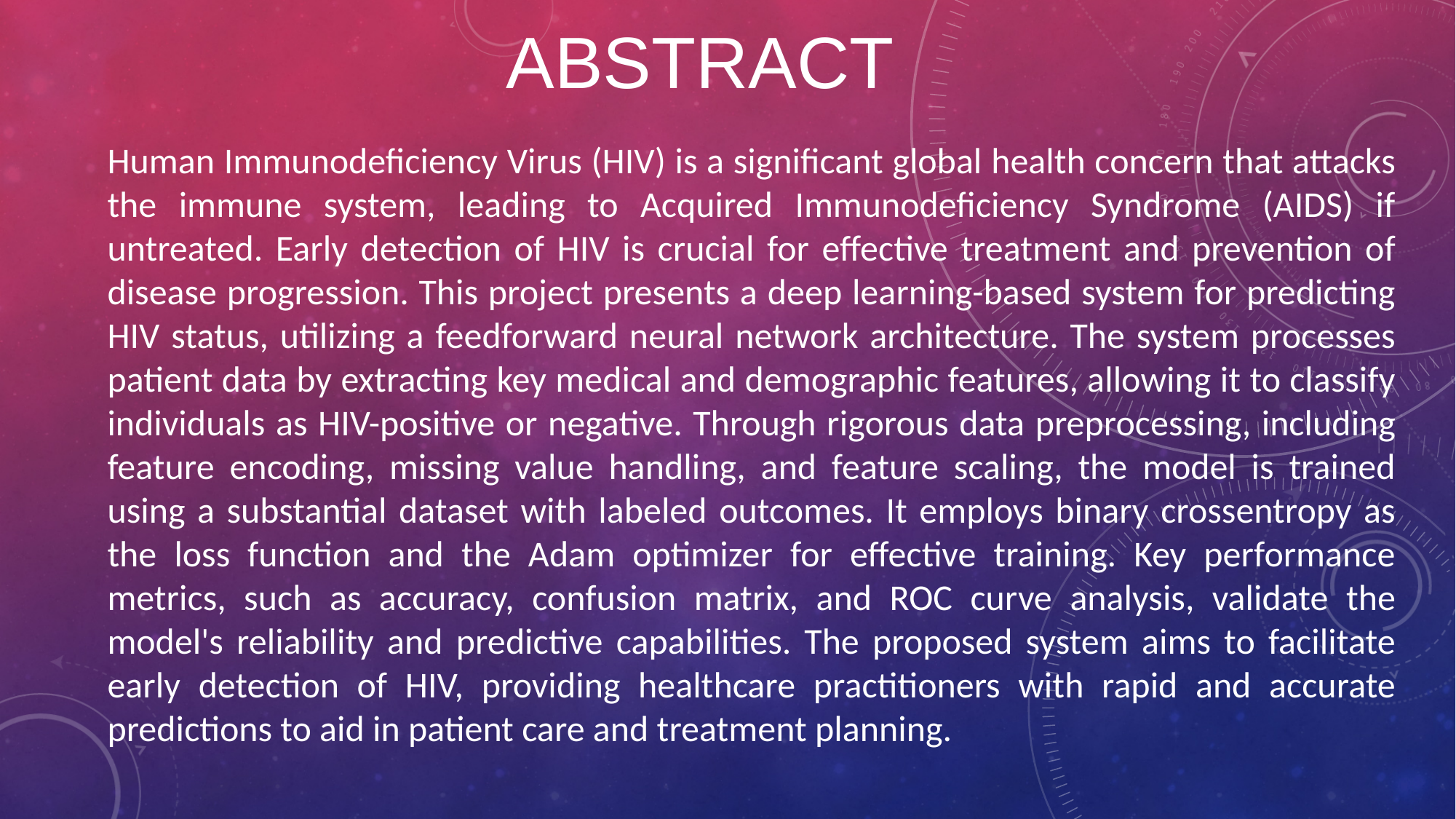

# ABSTract
Human Immunodeficiency Virus (HIV) is a significant global health concern that attacks the immune system, leading to Acquired Immunodeficiency Syndrome (AIDS) if untreated. Early detection of HIV is crucial for effective treatment and prevention of disease progression. This project presents a deep learning-based system for predicting HIV status, utilizing a feedforward neural network architecture. The system processes patient data by extracting key medical and demographic features, allowing it to classify individuals as HIV-positive or negative. Through rigorous data preprocessing, including feature encoding, missing value handling, and feature scaling, the model is trained using a substantial dataset with labeled outcomes. It employs binary crossentropy as the loss function and the Adam optimizer for effective training. Key performance metrics, such as accuracy, confusion matrix, and ROC curve analysis, validate the model's reliability and predictive capabilities. The proposed system aims to facilitate early detection of HIV, providing healthcare practitioners with rapid and accurate predictions to aid in patient care and treatment planning.